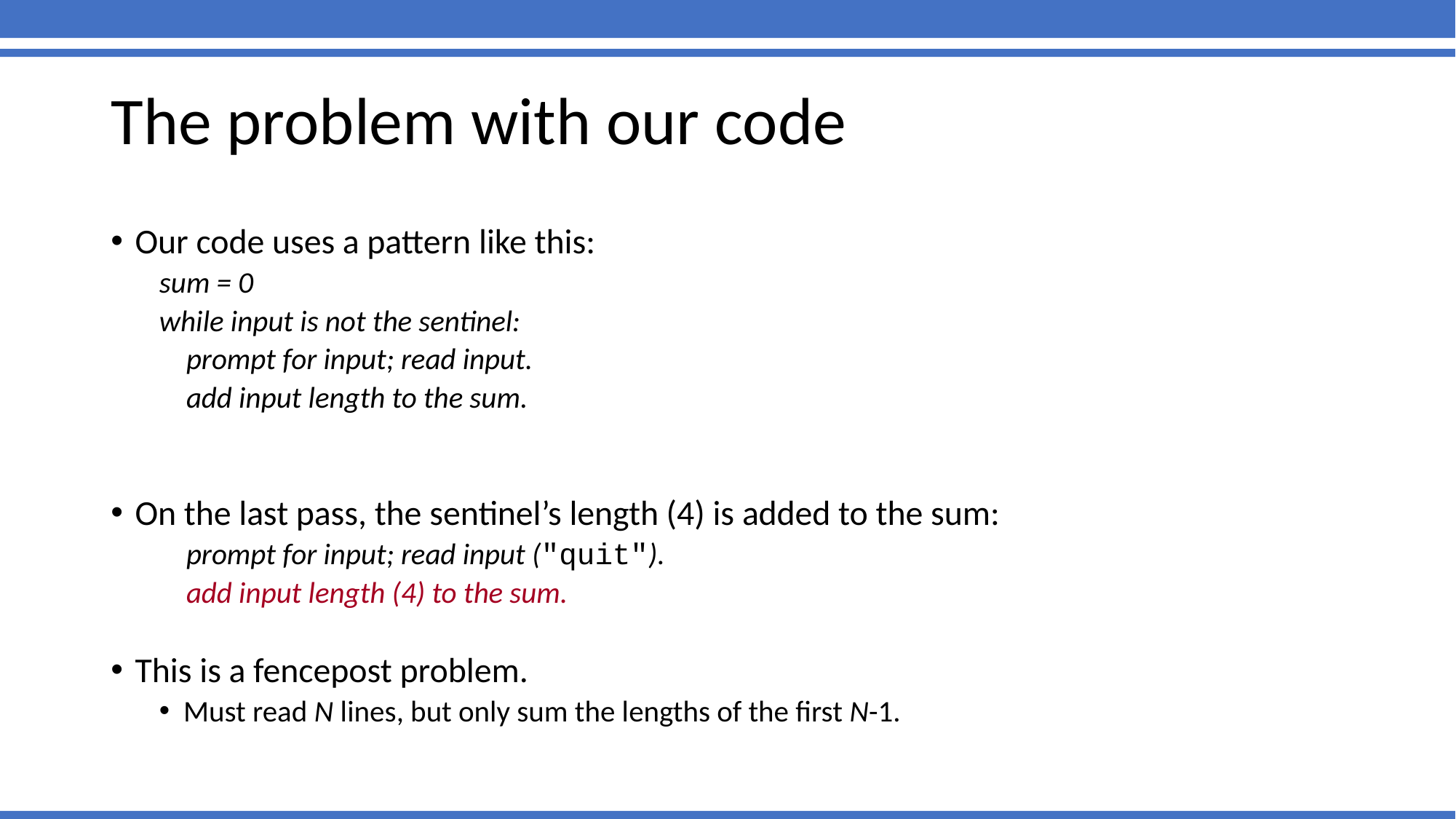

# The problem with our code
Our code uses a pattern like this:
sum = 0
while input is not the sentinel:
    prompt for input; read input.
    add input length to the sum.

On the last pass, the sentinel’s length (4) is added to the sum:
    prompt for input; read input ("quit").
    add input length (4) to the sum.

This is a fencepost problem.
Must read N lines, but only sum the lengths of the first N-1.